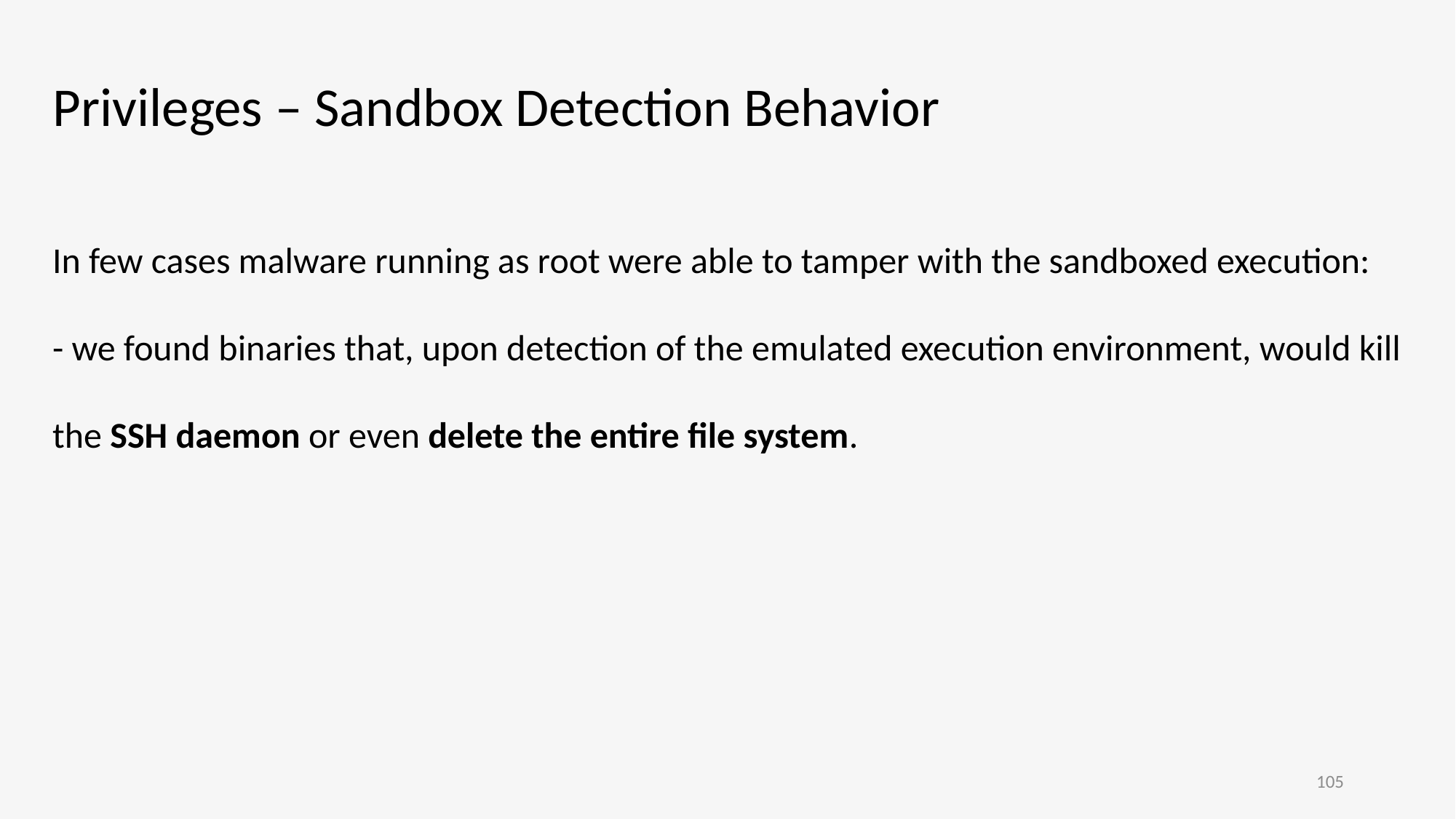

# Privileges – Sandbox Detection Behavior
In few cases malware running as root were able to tamper with the sandboxed execution:
- we found binaries that, upon detection of the emulated execution environment, would kill the SSH daemon or even delete the entire file system.
105